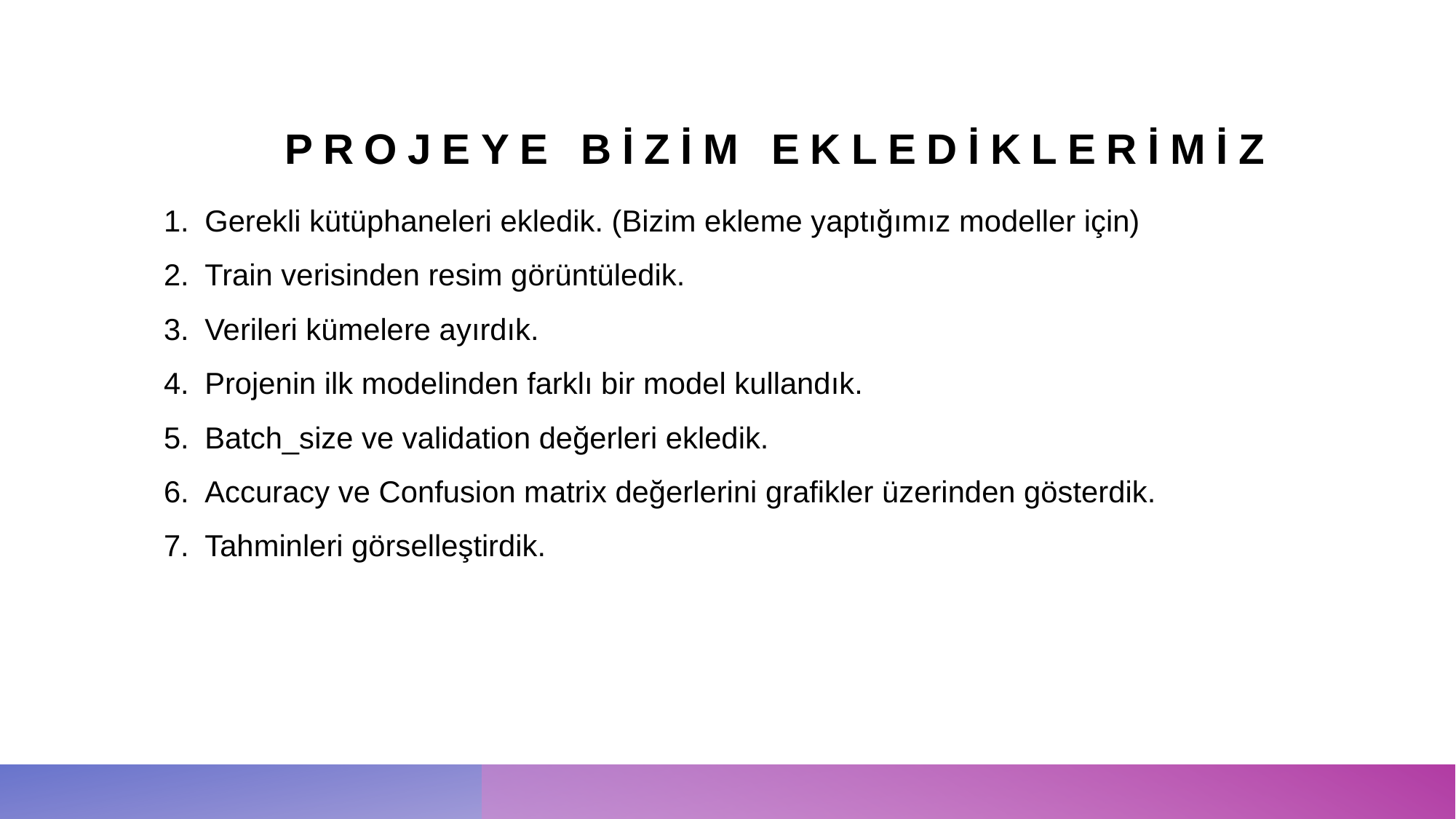

# Projeye Bizim Eklediklerimiz
Gerekli kütüphaneleri ekledik. (Bizim ekleme yaptığımız modeller için)
Train verisinden resim görüntüledik.
Verileri kümelere ayırdık.
Projenin ilk modelinden farklı bir model kullandık.
Batch_size ve validation değerleri ekledik.
Accuracy ve Confusion matrix değerlerini grafikler üzerinden gösterdik.
Tahminleri görselleştirdik.